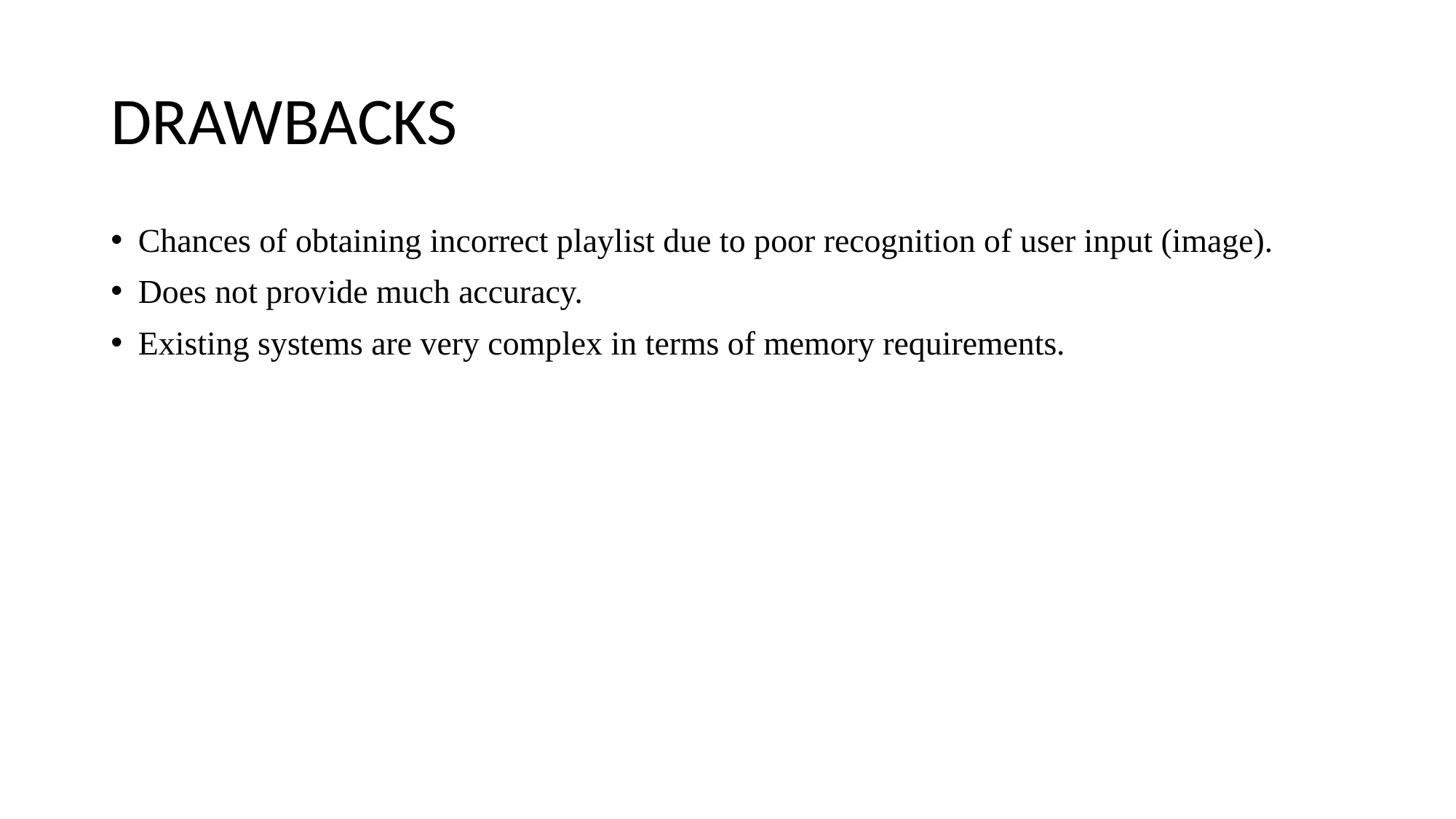

# DRAWBACKS
Chances of obtaining incorrect playlist due to poor recognition of user input (image).
Does not provide much accuracy.
Existing systems are very complex in terms of memory requirements.
11